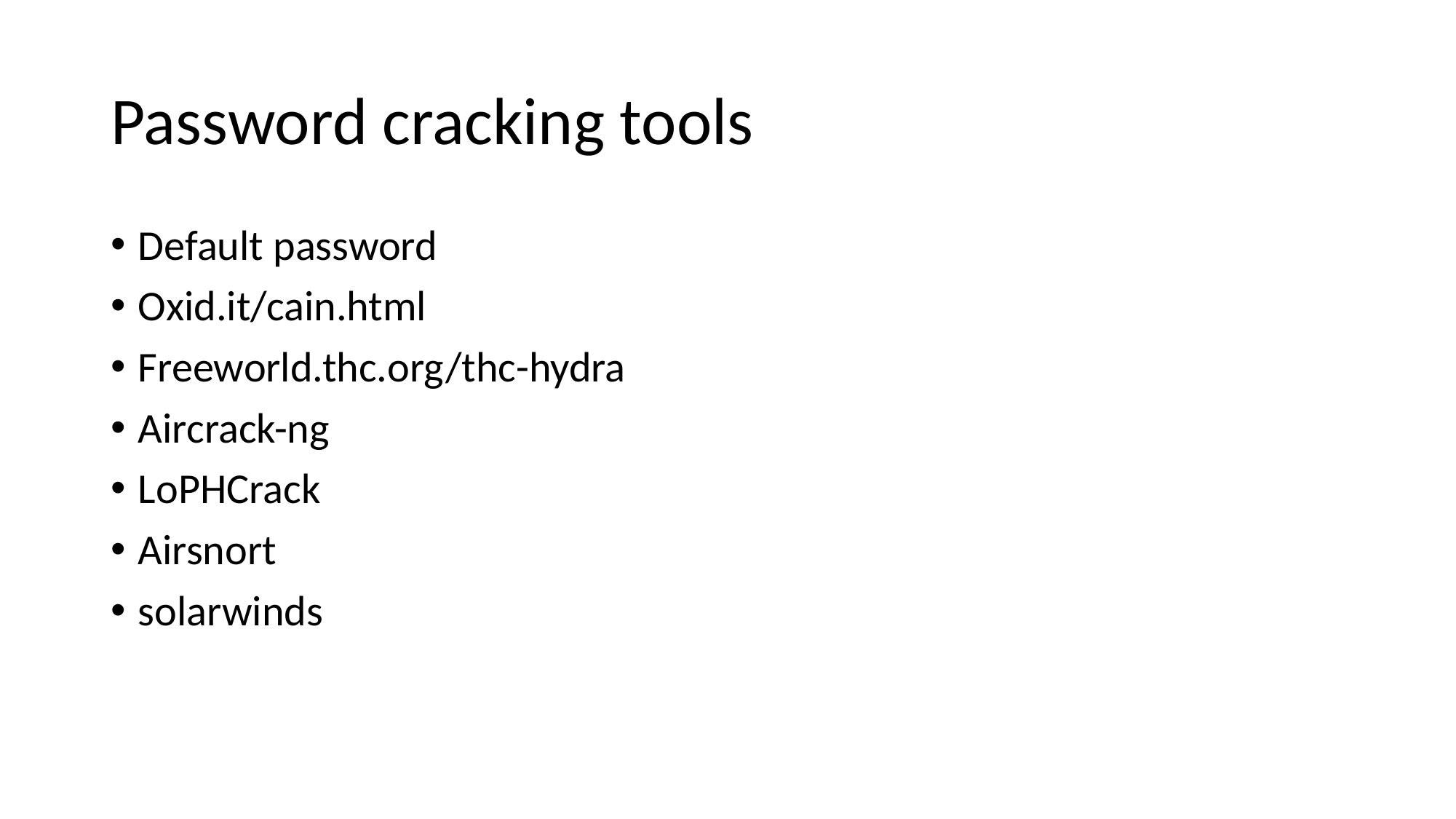

# Password cracking tools
Default password
Oxid.it/cain.html
Freeworld.thc.org/thc-hydra
Aircrack-ng
LoPHCrack
Airsnort
solarwinds